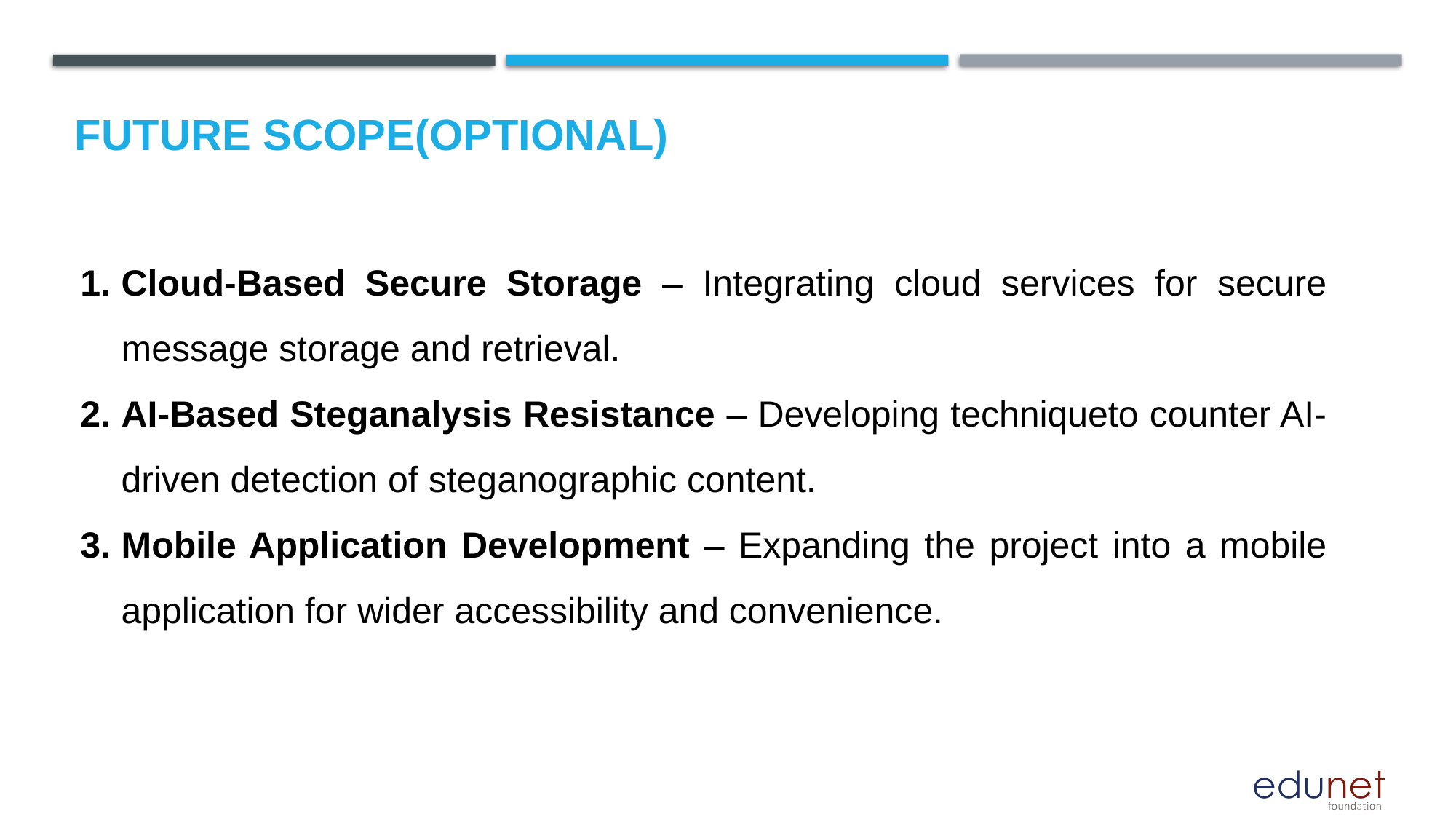

Future scope(optional)
Cloud-Based Secure Storage – Integrating cloud services for secure message storage and retrieval.
AI-Based Steganalysis Resistance – Developing techniqueto counter AI-driven detection of steganographic content.
Mobile Application Development – Expanding the project into a mobile application for wider accessibility and convenience.